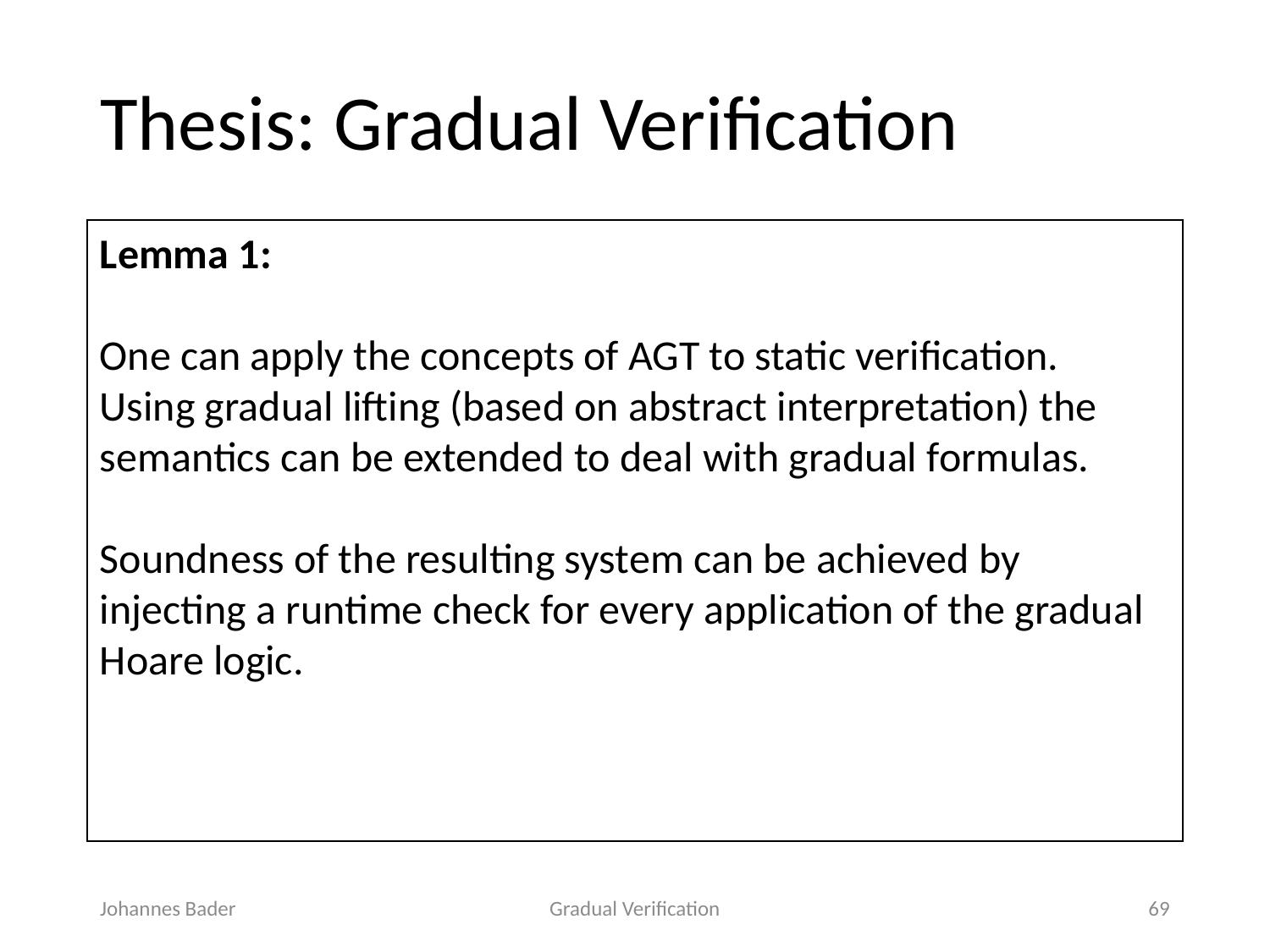

# Thesis: Gradual Verification
Lemma 1:

One can apply the concepts of AGT to static verification.
Using gradual lifting (based on abstract interpretation) the semantics can be extended to deal with gradual formulas.

Soundness of the resulting system can be achieved by injecting a runtime check for every application of the gradual Hoare logic.

Johannes Bader
Gradual Verification
69